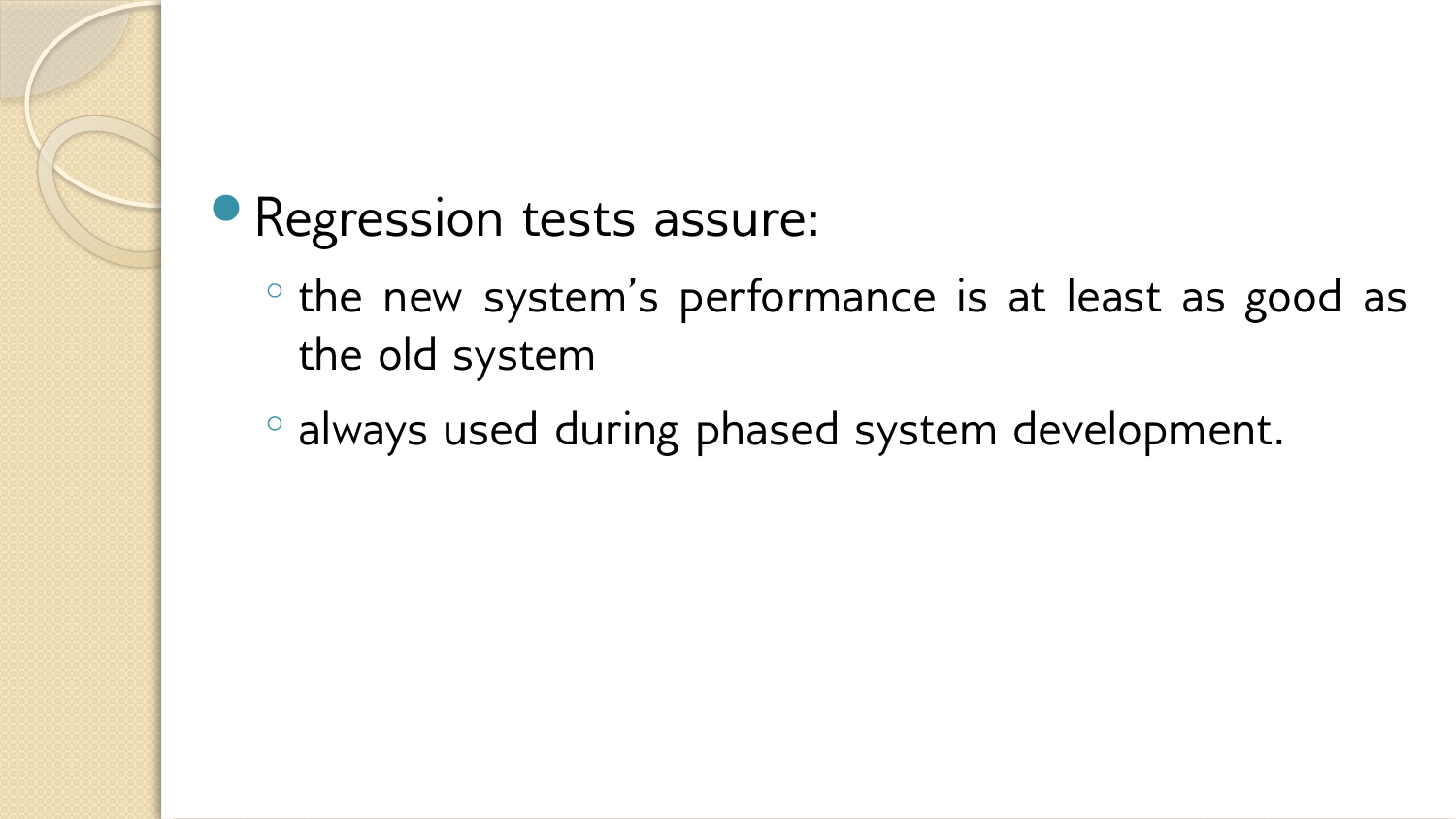

#
Regression tests assure:
the new system’s performance is at least as good as the old system
always used during phased system development.